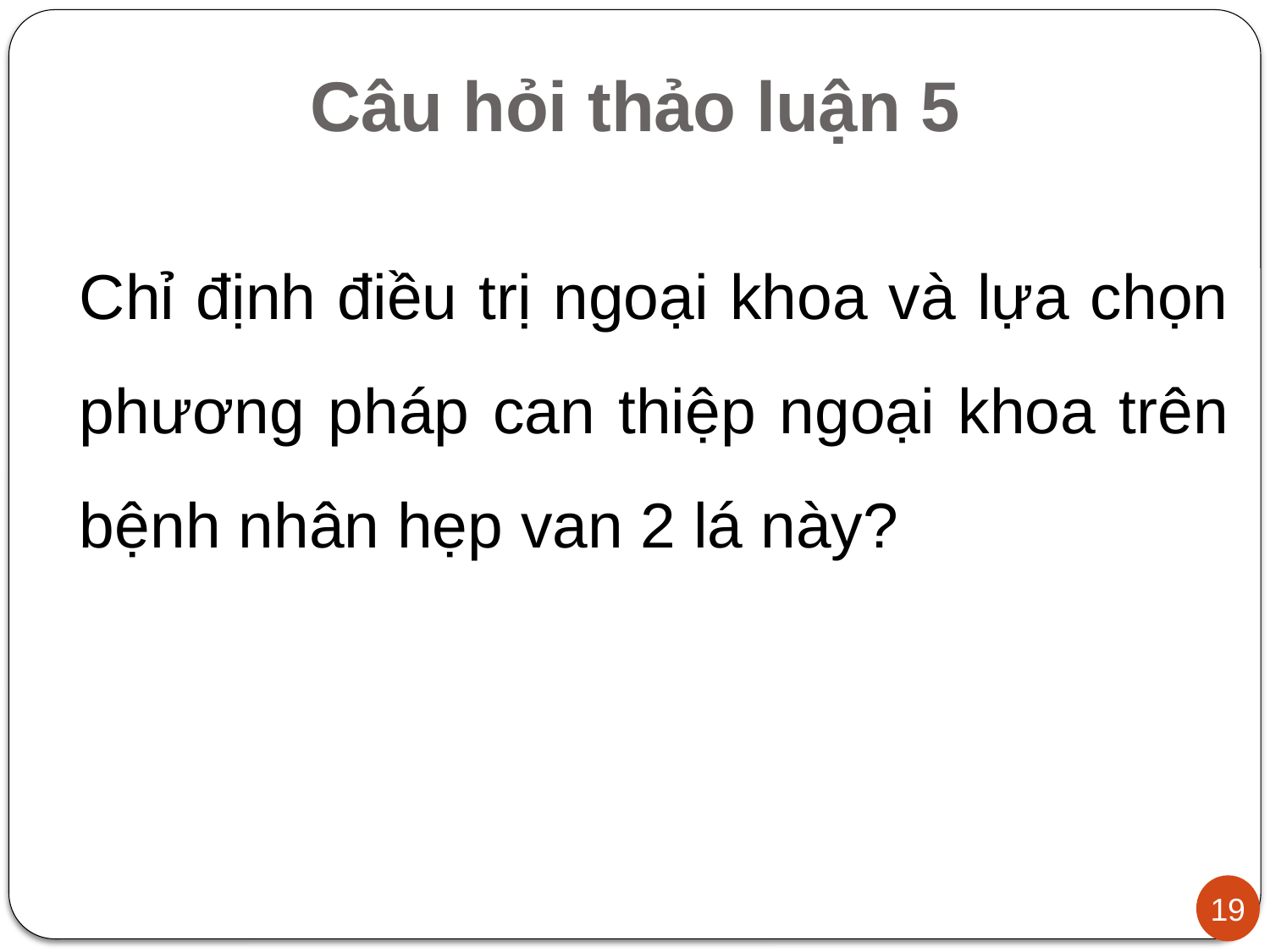

# Câu hỏi thảo luận 5
Chỉ định điều trị ngoại khoa và lựa chọn phương pháp can thiệp ngoại khoa trên bệnh nhân hẹp van 2 lá này?

19